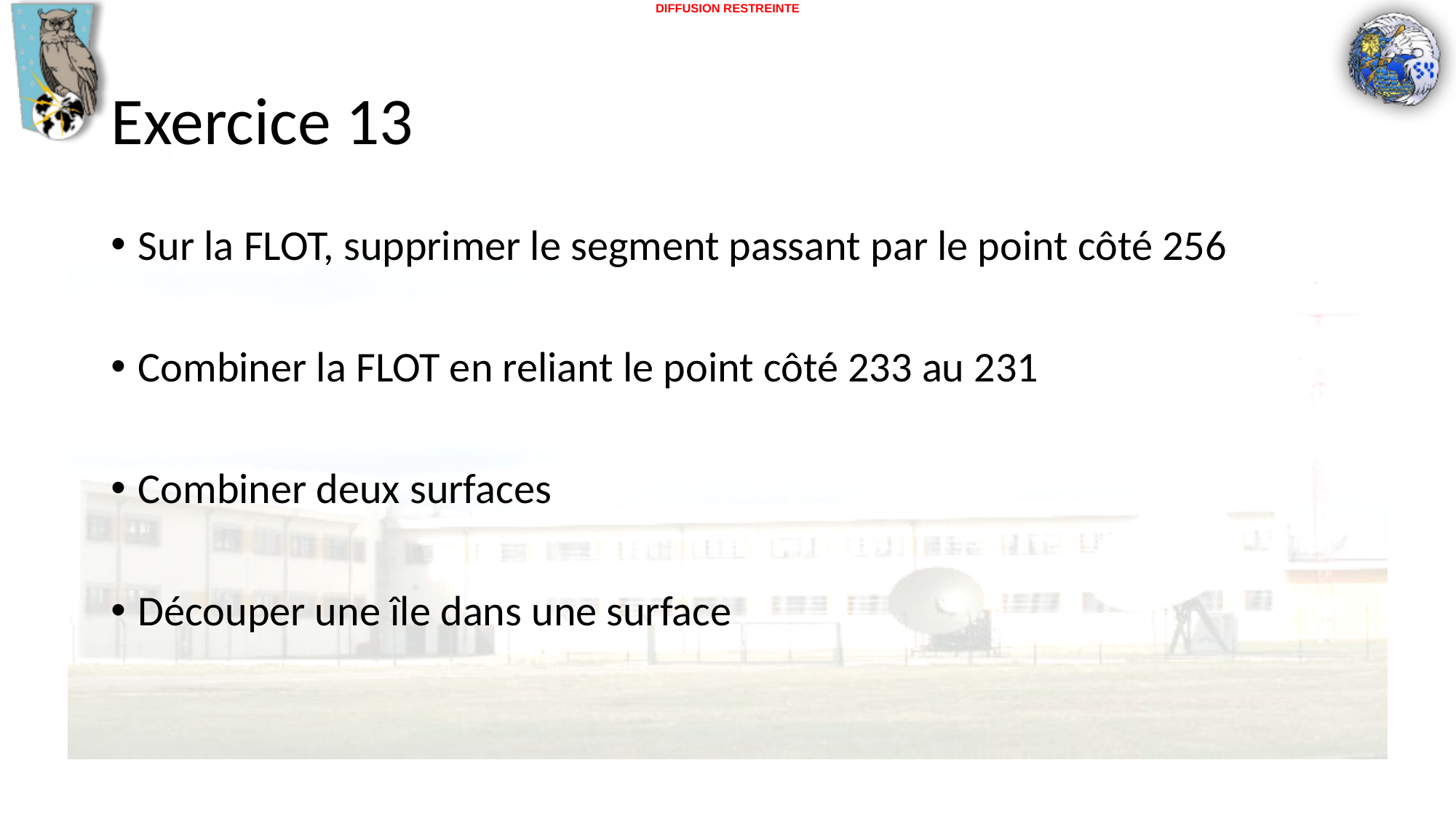

# Exercice 13
Sur la FLOT, supprimer le segment passant par le point côté 256

Combiner la FLOT en reliant le point côté 233 au 231

Combiner deux surfaces

Découper une île dans une surface